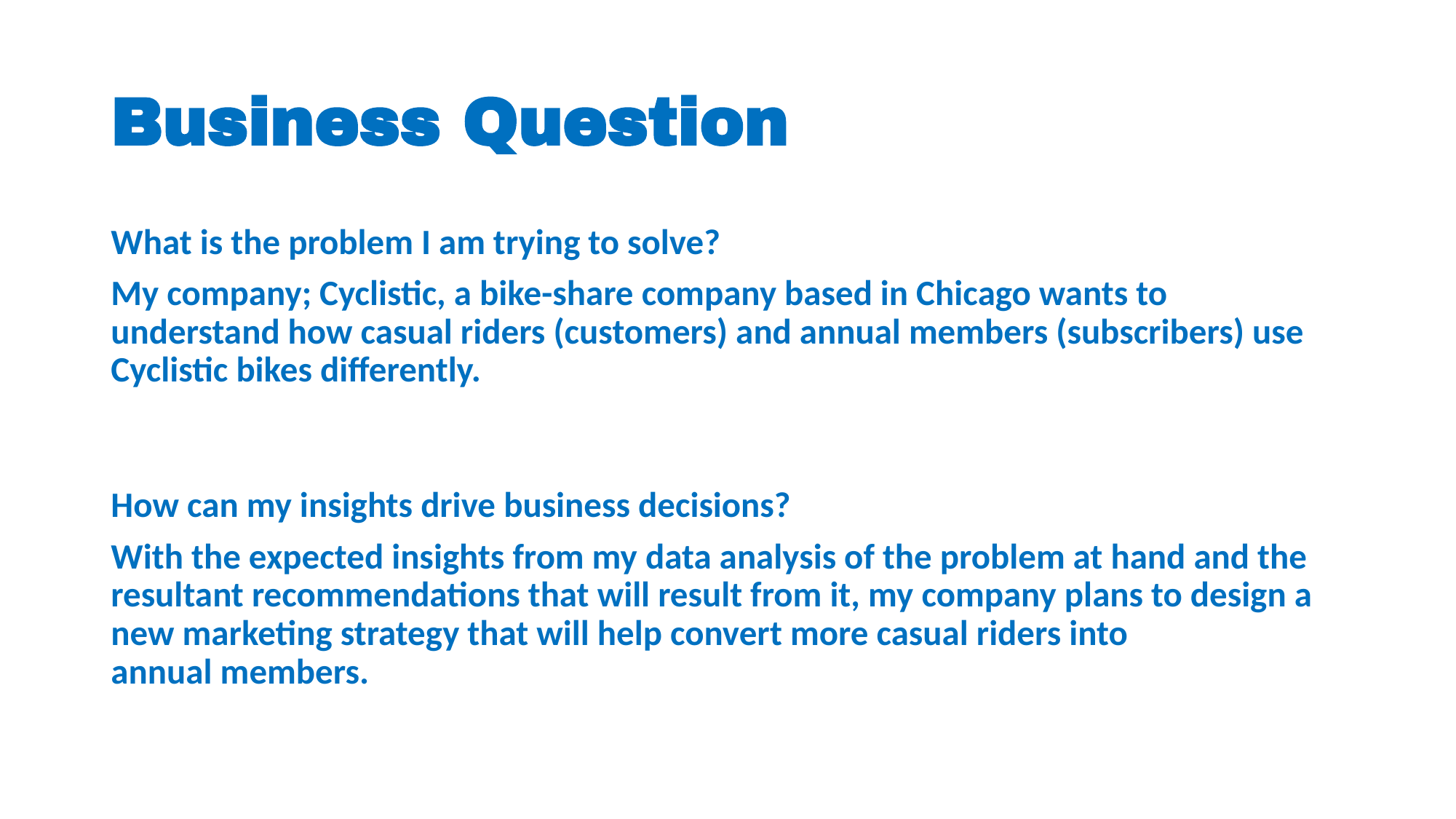

# Business Question
What is the problem I am trying to solve?
My company; Cyclistic, a bike-share company based in Chicago wants to      understand how casual riders (customers) and annual members (subscribers) use Cyclistic bikes differently.

How can my insights drive business decisions?
With the expected insights from my data analysis of the problem at hand and the resultant recommendations that will result from it, my company plans to design a new marketing strategy that will help convert more casual riders into annual members.